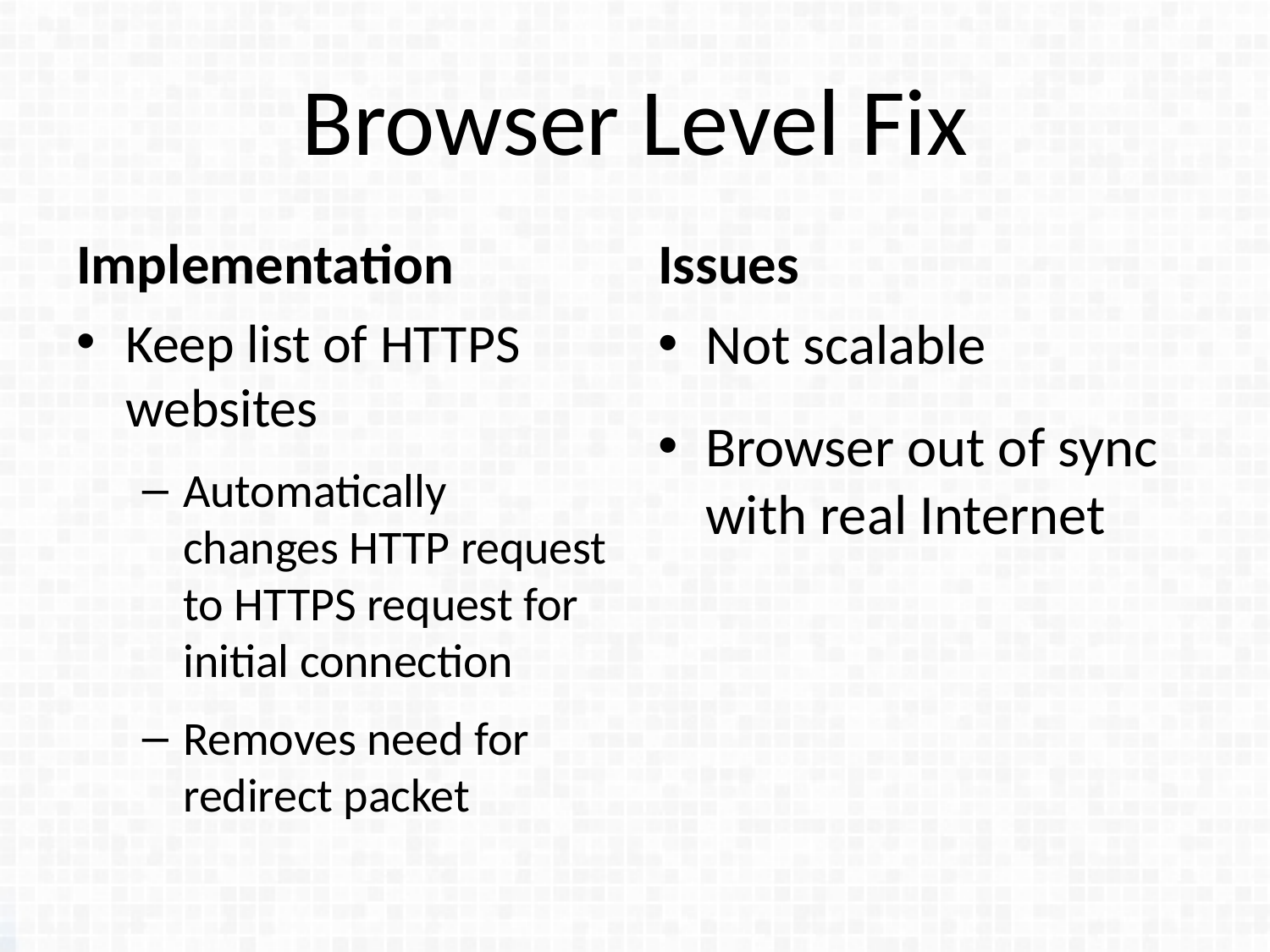

# Browser Level Fix
Implementation
Issues
Keep list of HTTPS websites
Automatically changes HTTP request to HTTPS request for initial connection
Removes need for redirect packet

Not scalable
Browser out of sync with real Internet